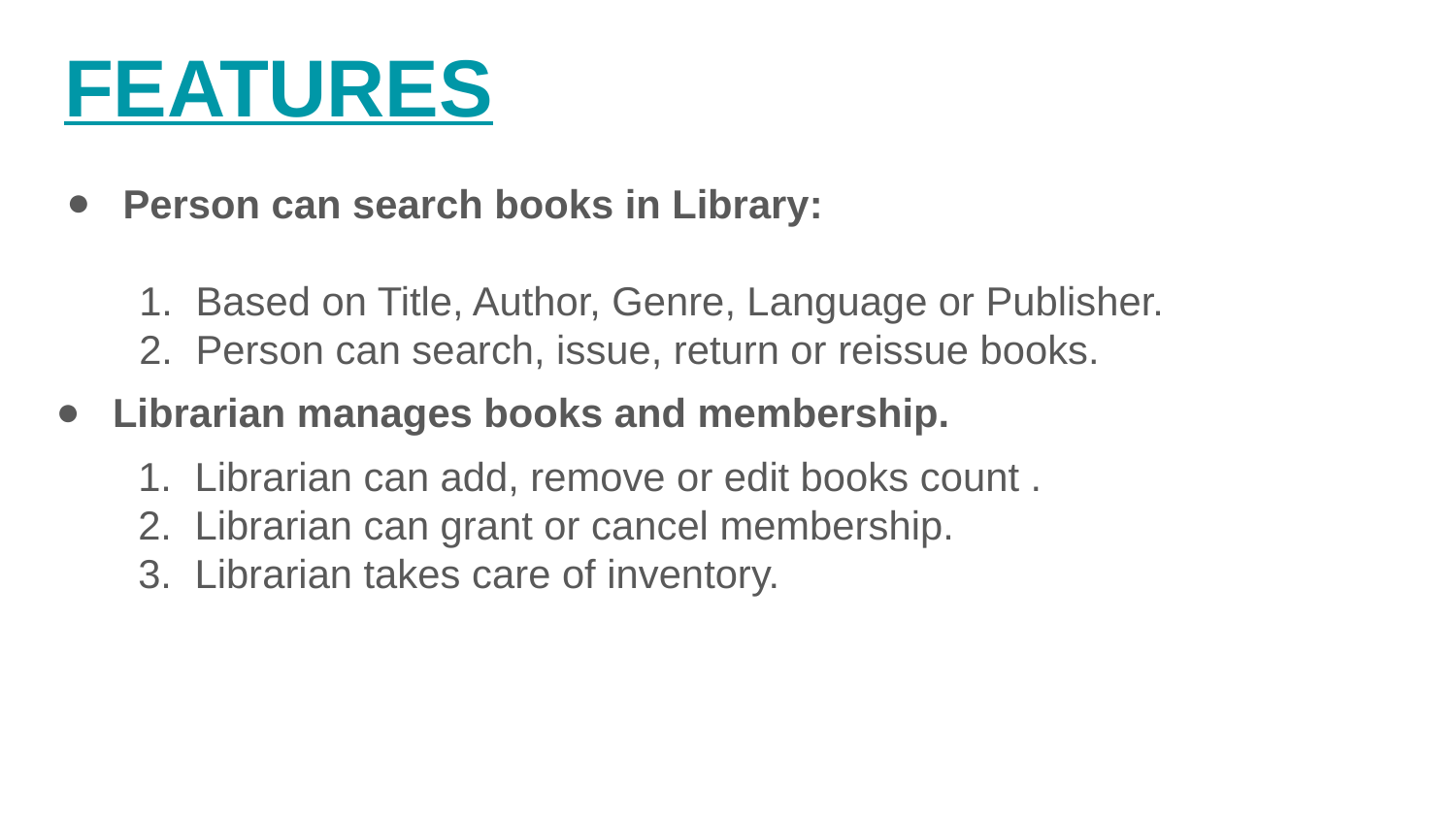

# FEATURES
Person can search books in Library:

Based on Title, Author, Genre, Language or Publisher.
Person can search, issue, return or reissue books.

Librarian manages books and membership.

Librarian can add, remove or edit books count .
Librarian can grant or cancel membership.
Librarian takes care of inventory.